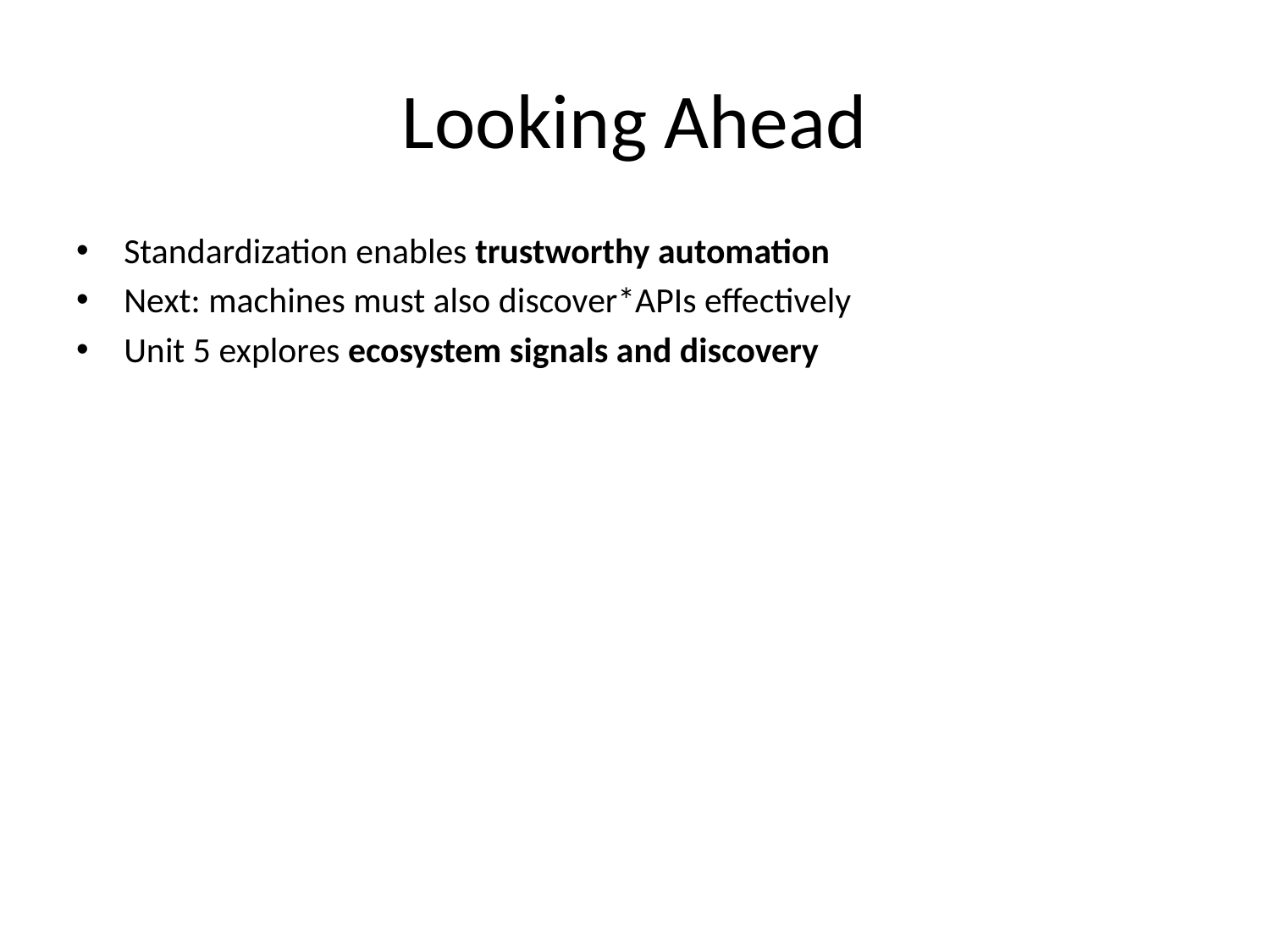

# Looking Ahead
Standardization enables trustworthy automation
Next: machines must also discover*APIs effectively
Unit 5 explores ecosystem signals and discovery